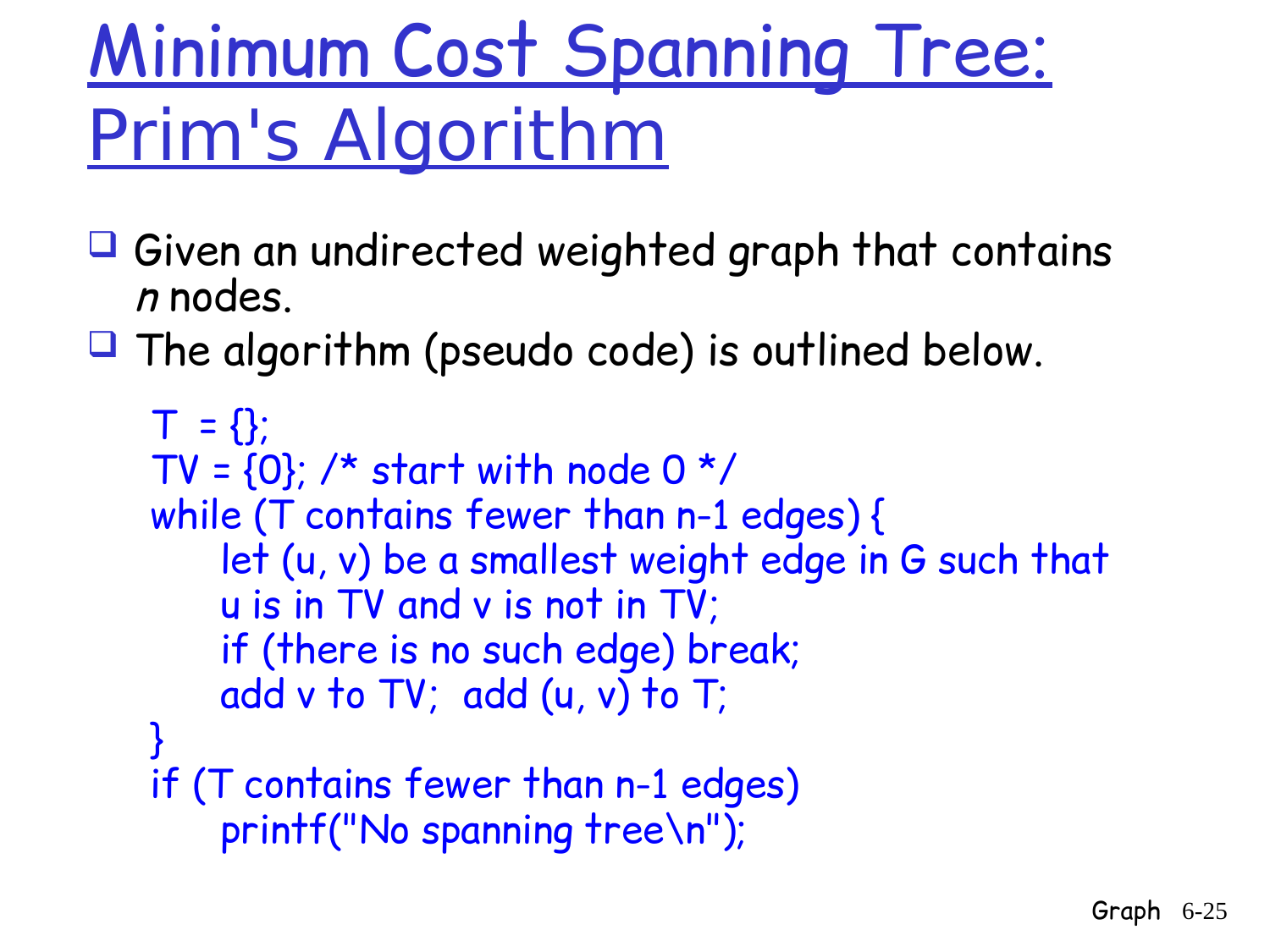

# Minimum Cost Spanning Tree: Prim's Algorithm
Given an undirected weighted graph that contains n nodes.
The algorithm (pseudo code) is outlined below.

T  = {};
TV = {0}; /* start with node 0 */
while (T contains fewer than n-1 edges) {
      let (u, v) be a smallest weight edge in G such that
      u is in TV and v is not in TV;
      if (there is no such edge) break;
      add v to TV;  add (u, v) to T;
}
if (T contains fewer than n-1 edges)
      printf("No spanning tree\n");
Graph
6-25